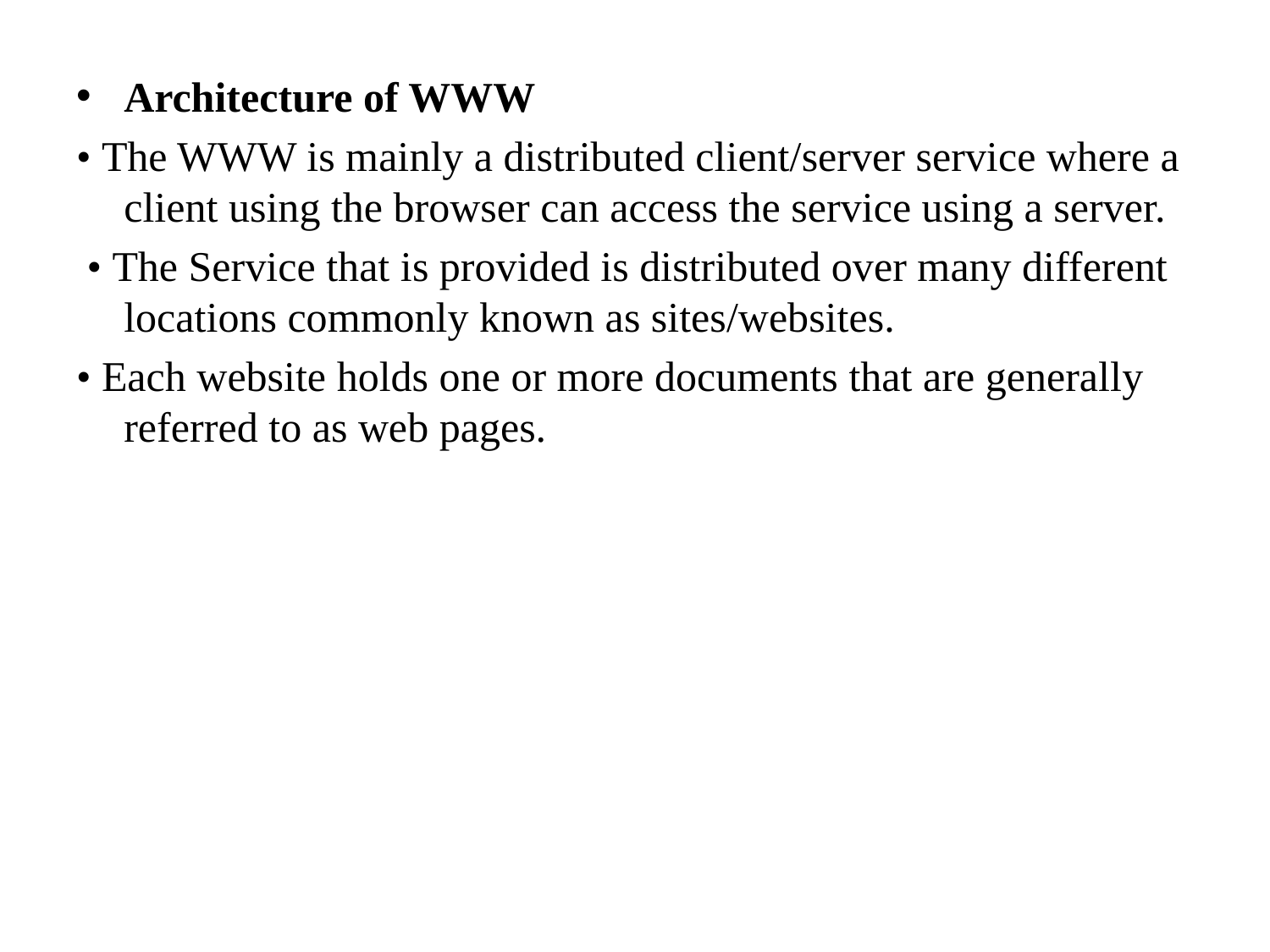

Architecture of WWW
• The WWW is mainly a distributed client/server service where a client using the browser can access the service using a server.
 • The Service that is provided is distributed over many different locations commonly known as sites/websites.
• Each website holds one or more documents that are generally referred to as web pages.